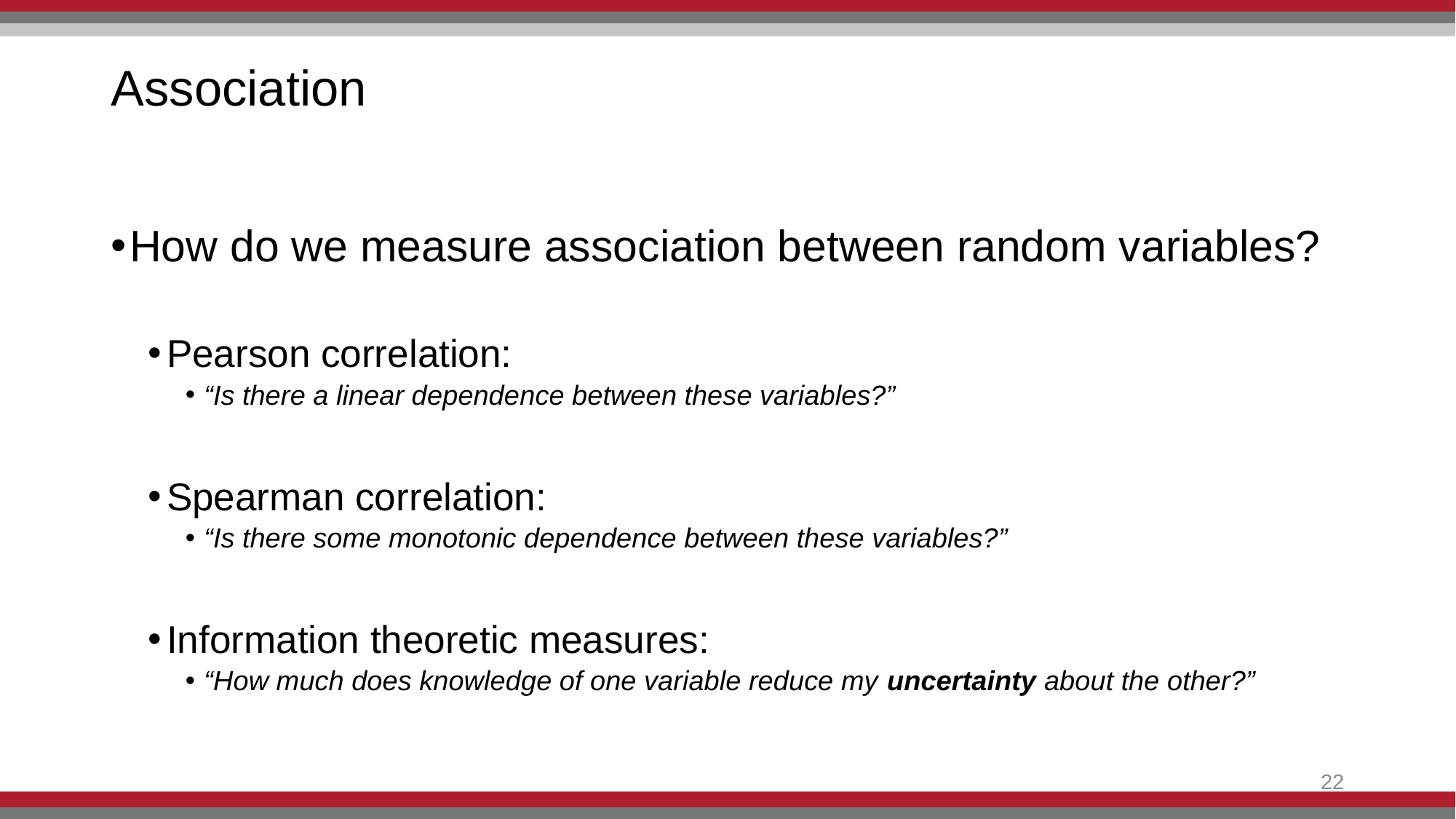

# Association
How do we measure association between random variables?

Pearson correlation:
“Is there a linear dependence between these variables?”

Spearman correlation:
“Is there some monotonic dependence between these variables?”

Information theoretic measures:
“How much does knowledge of one variable reduce my uncertainty about the other?”
22